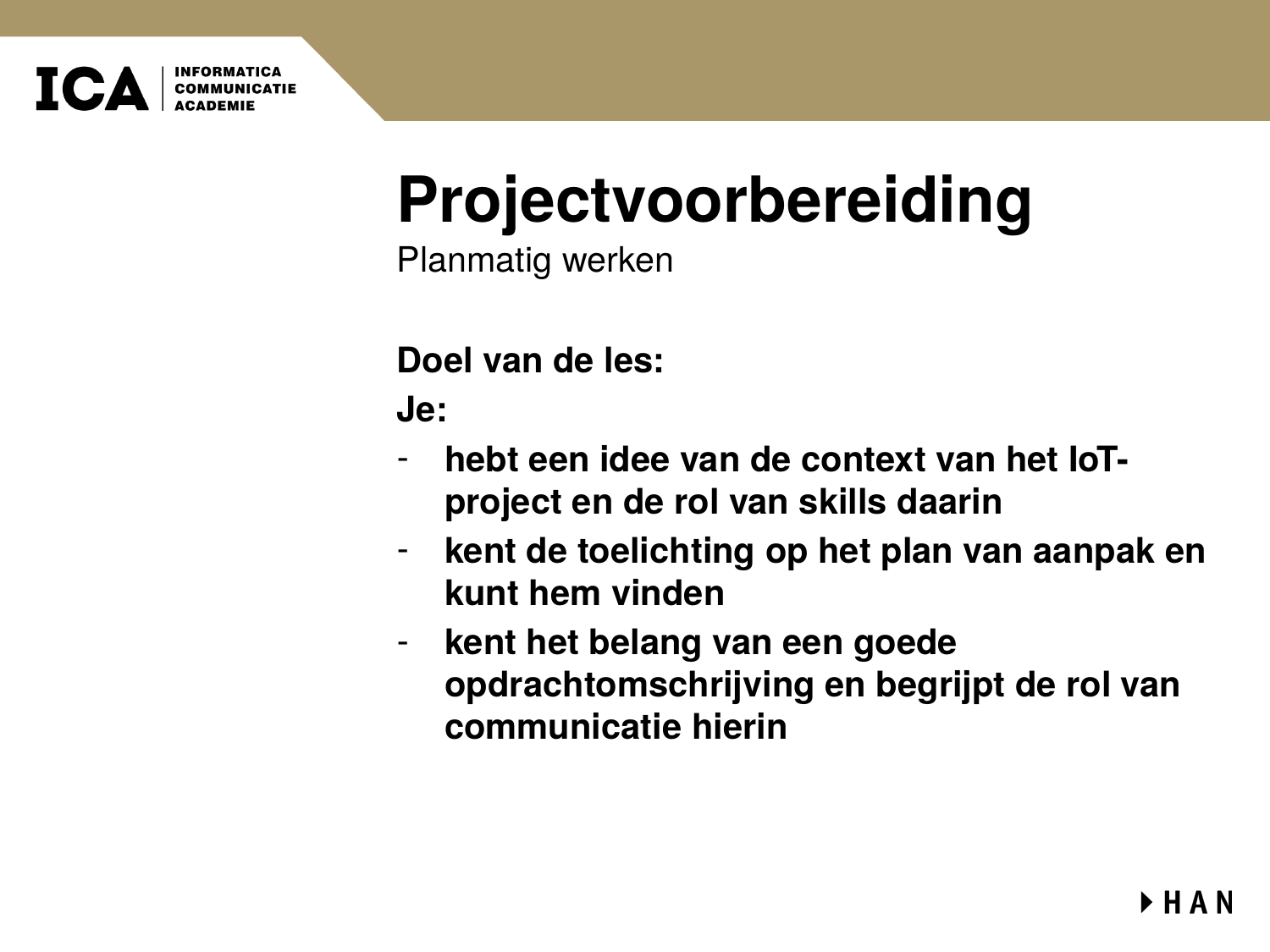

# Projectvoorbereiding
Planmatig werken

Doel van de les:
Je:
hebt een idee van de context van het IoT-project en de rol van skills daarin
kent de toelichting op het plan van aanpak en kunt hem vinden
kent het belang van een goede opdrachtomschrijving en begrijpt de rol van communicatie hierin